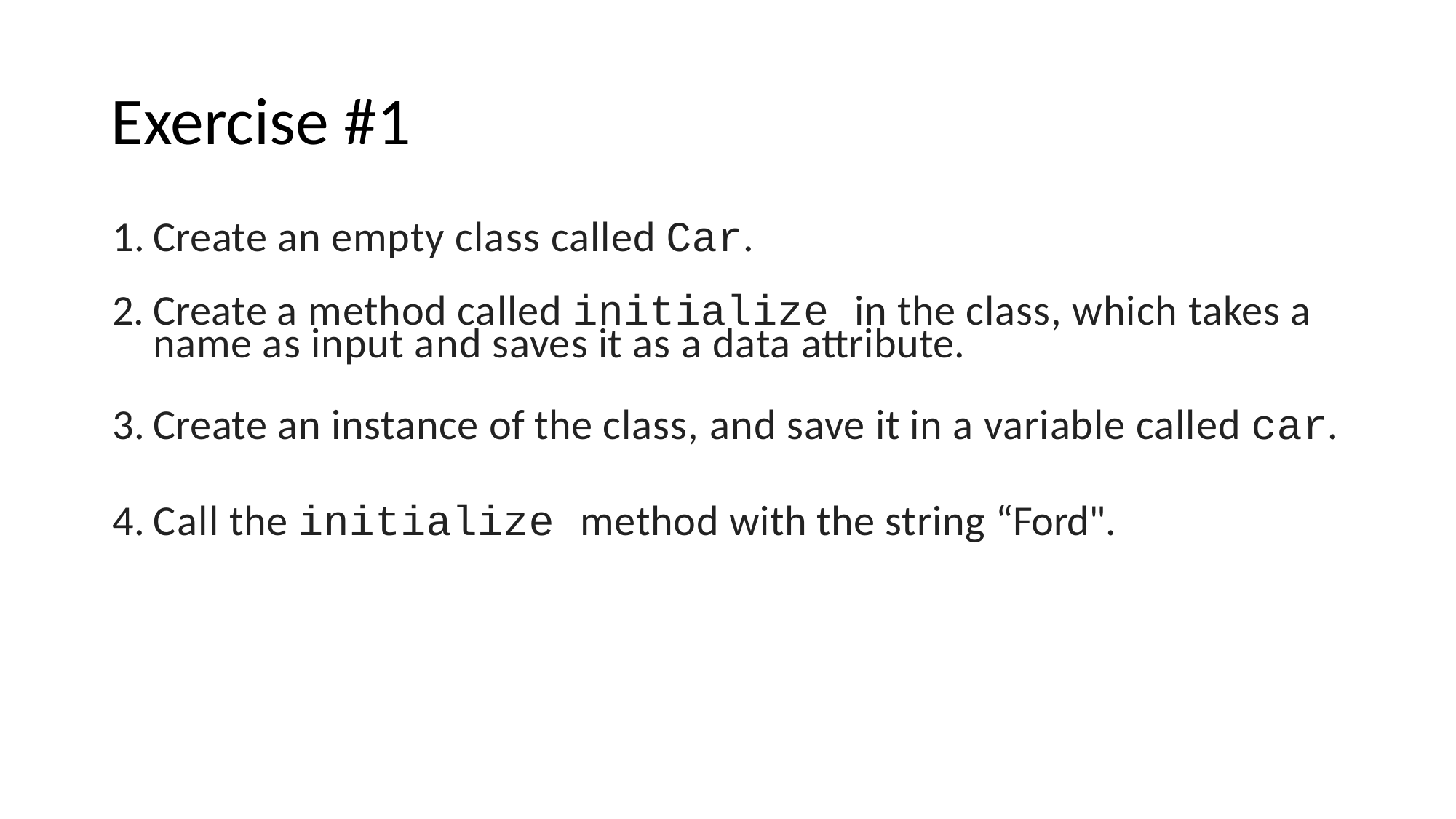

# Exercise #1
Create an empty class called Car.

Create a method called initialize in the class, which takes a name as input and saves it as a data attribute.

Create an instance of the class, and save it in a variable called car.

Call the initialize method with the string “Ford".